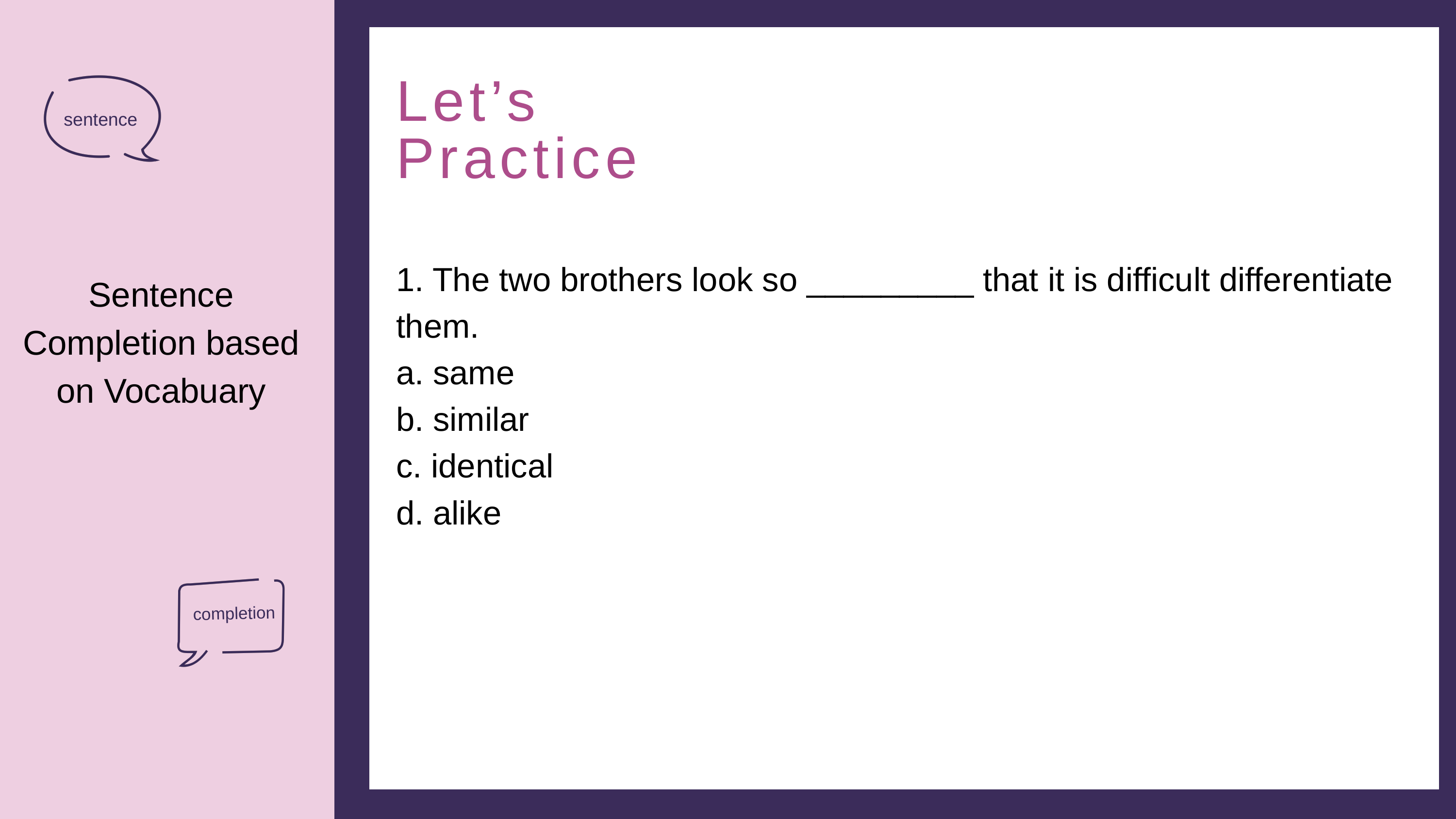

Let’s Practice
sentence
Add a little bit of body text
1. The two brothers look so _________ that it is difficult differentiate them.
a. same
b. similar
c. identical
d. alike

Sentence Completion based on Vocabuary

completion